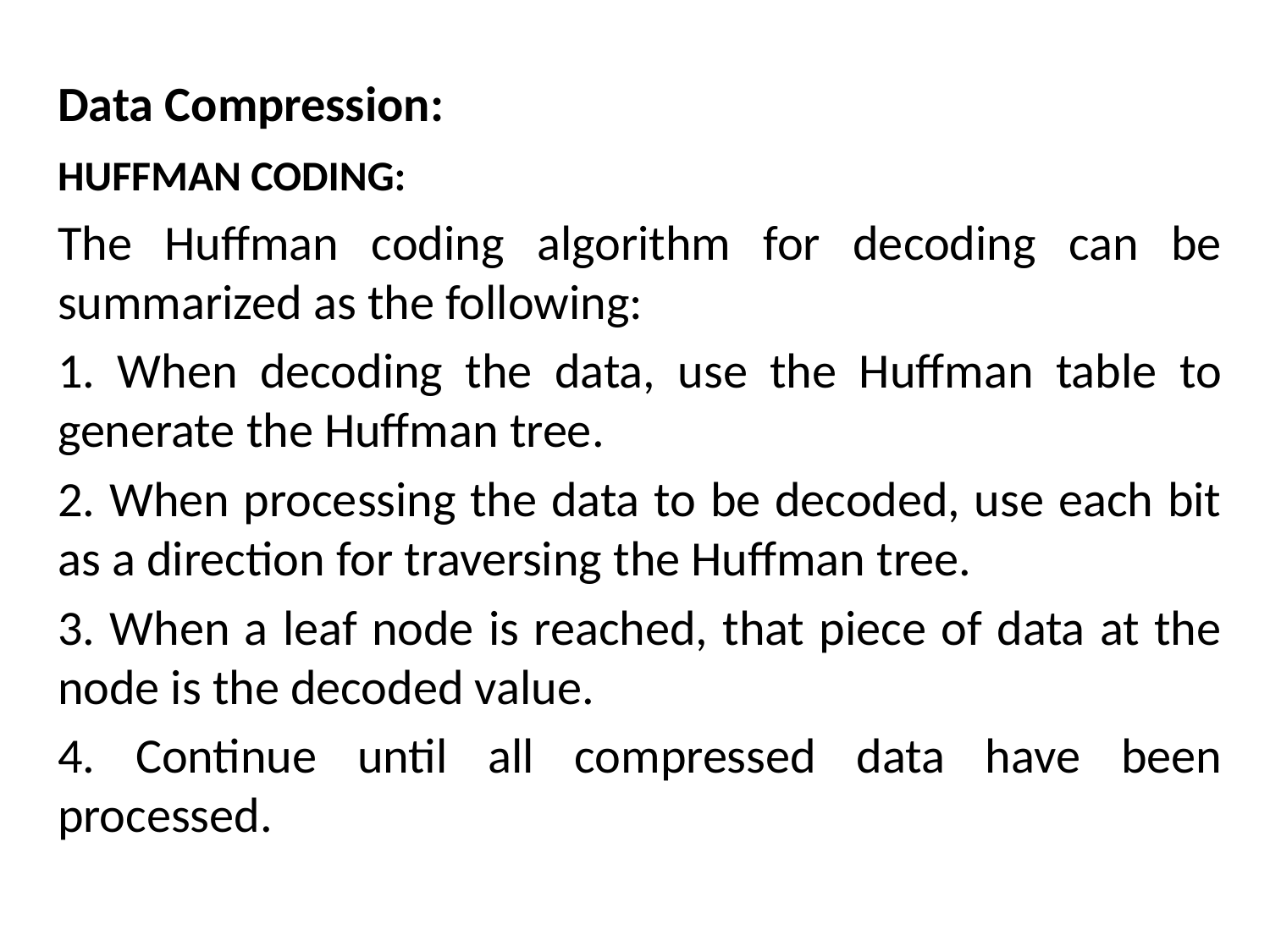

Data Compression:
HUFFMAN CODING:
The Huffman coding algorithm for decoding can be summarized as the following:
1. When decoding the data, use the Huffman table to generate the Huffman tree.
2. When processing the data to be decoded, use each bit as a direction for traversing the Huffman tree.
3. When a leaf node is reached, that piece of data at the node is the decoded value.
4. Continue until all compressed data have been processed.
# The Mathematical side of games